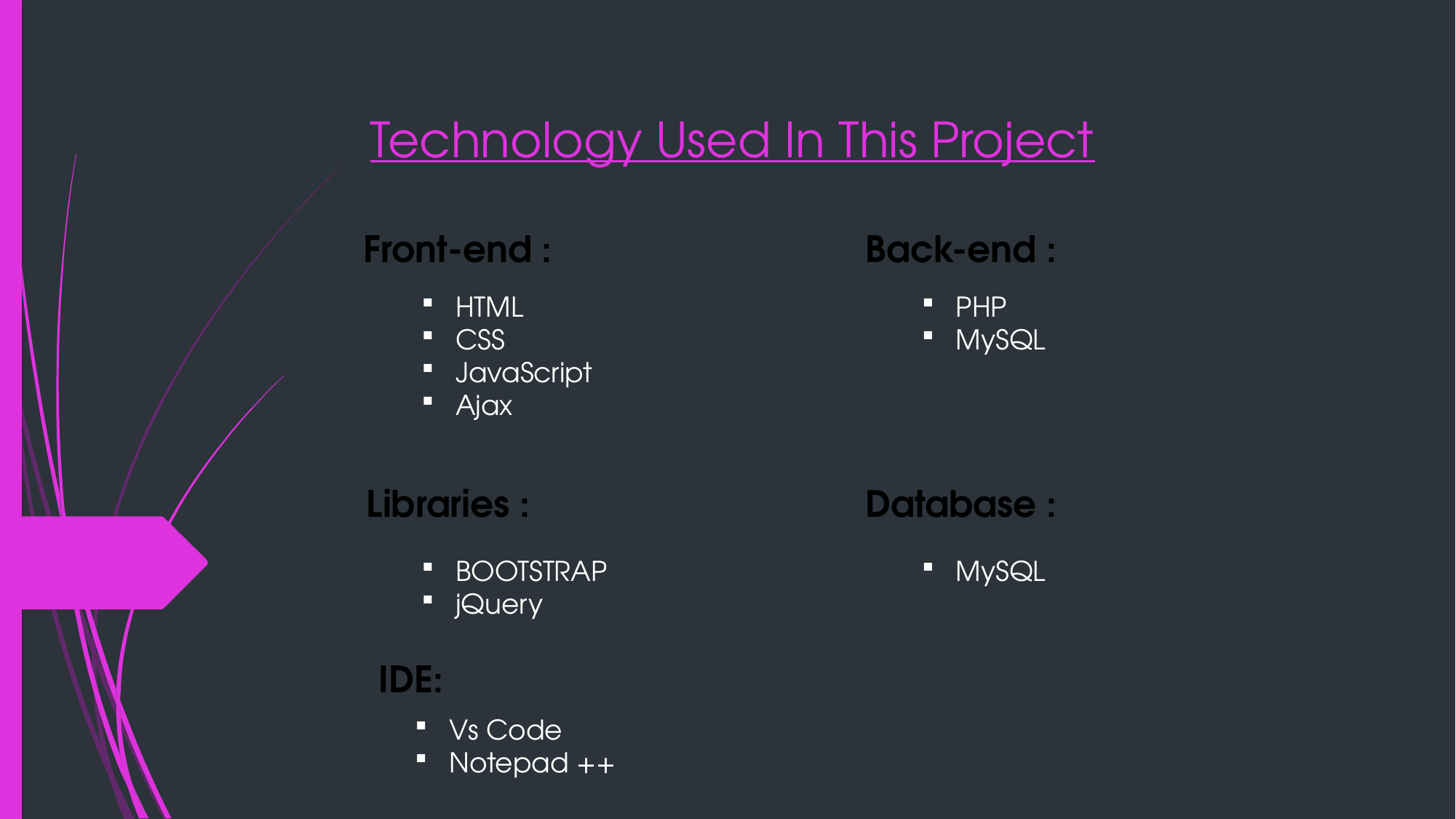

Technology Used In This Project
Front-end :
Back-end :
HTML
CSS
JavaScript
Ajax
PHP
MySQL
Libraries :
Database :
MySQL
BOOTSTRAP
jQuery
IDE:
Vs Code
Notepad ++